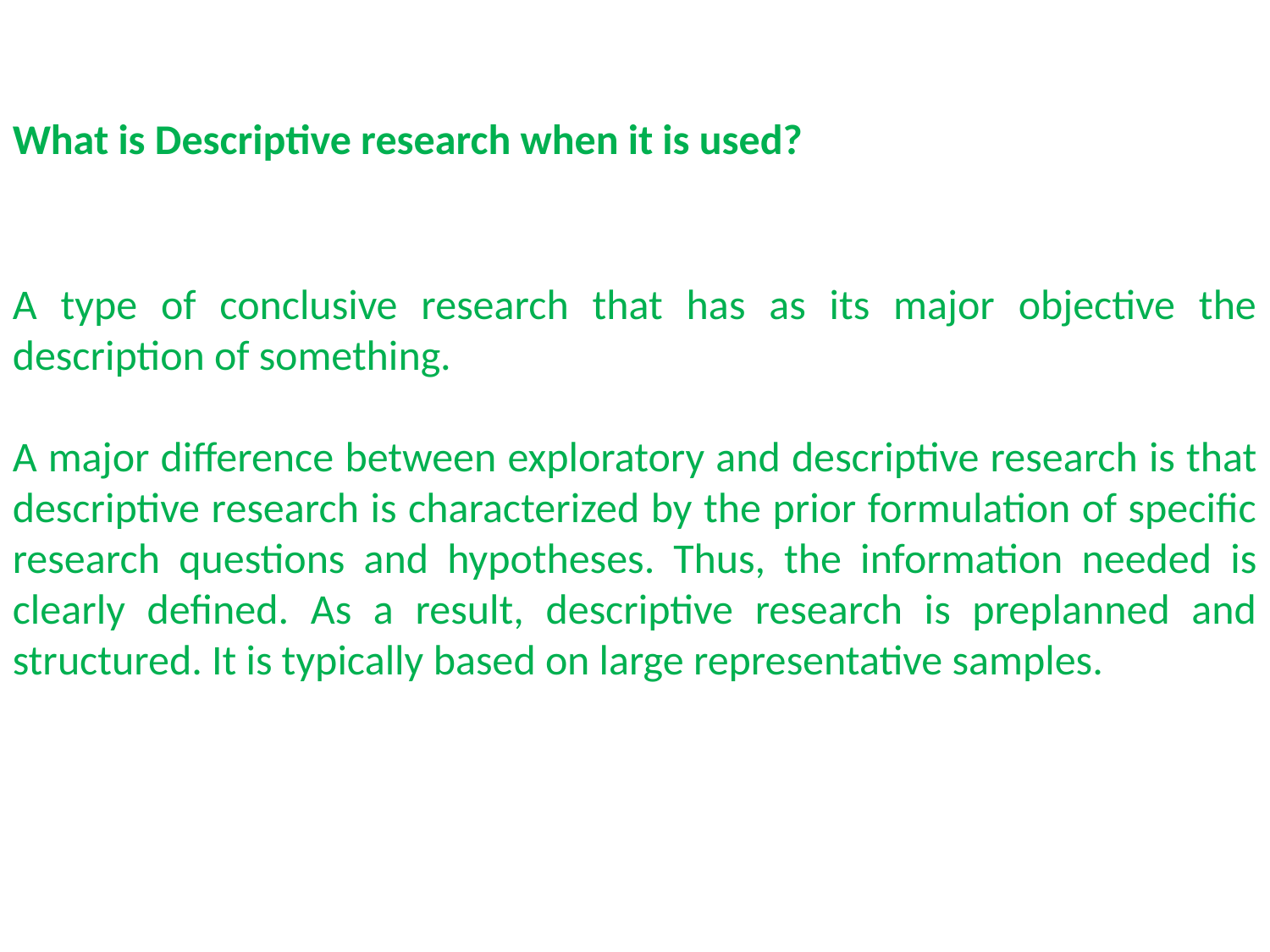

What is Descriptive research when it is used?

A type of conclusive research that has as its major objective the description of something.

A major difference between exploratory and descriptive research is that descriptive research is characterized by the prior formulation of specific research questions and hypotheses. Thus, the information needed is clearly defined. As a result, descriptive research is preplanned and structured. It is typically based on large representative samples.